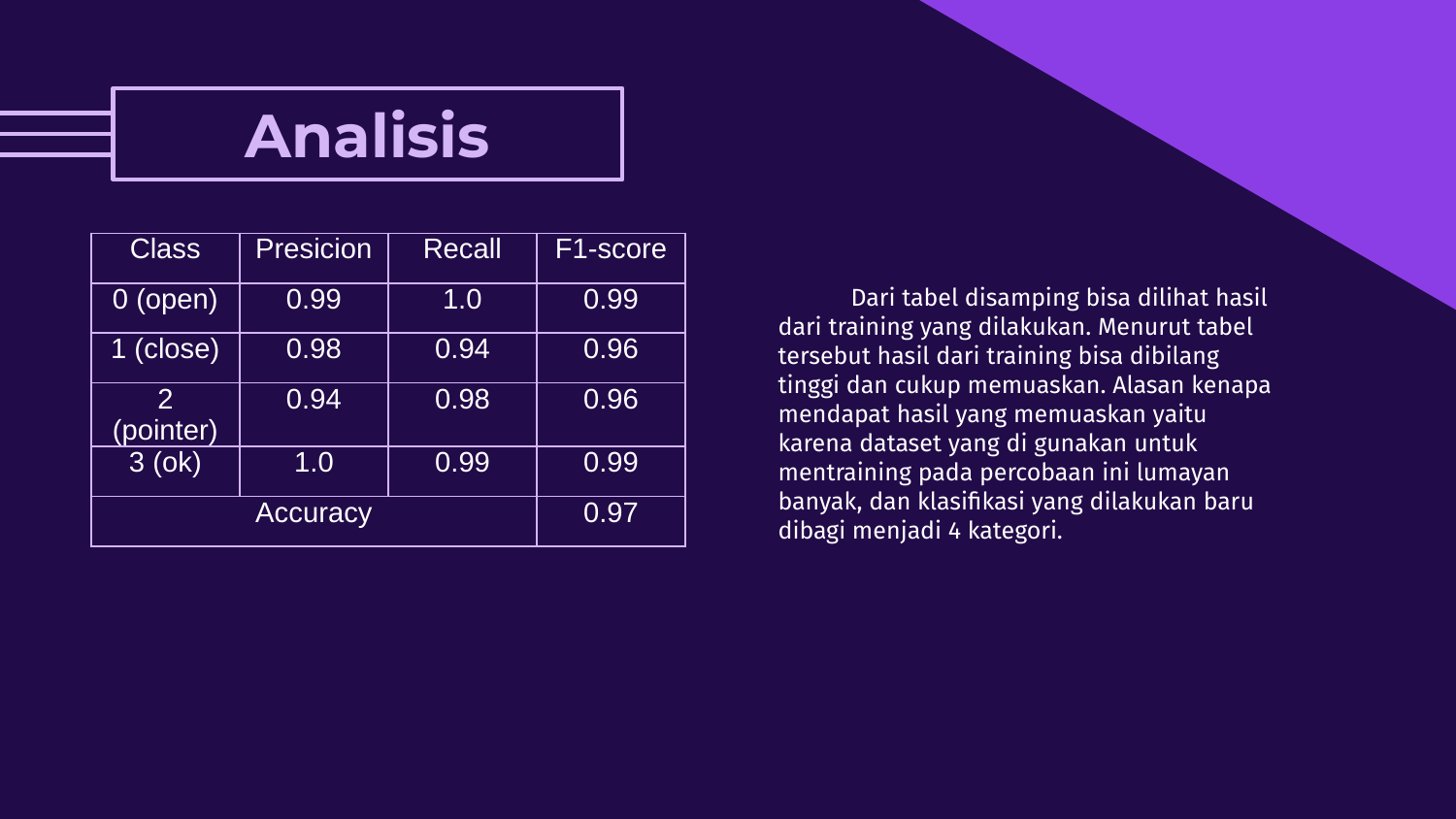

# Analisis
| Class | Presicion | Recall | F1-score |
| --- | --- | --- | --- |
| 0 (open) | 0.99 | 1.0 | 0.99 |
| 1 (close) | 0.98 | 0.94 | 0.96 |
| 2 (pointer) | 0.94 | 0.98 | 0.96 |
| 3 (ok) | 1.0 | 0.99 | 0.99 |
| Accuracy |  |  | 0.97 |
Dari tabel disamping bisa dilihat hasil dari training yang dilakukan. Menurut tabel tersebut hasil dari training bisa dibilang tinggi dan cukup memuaskan. Alasan kenapa mendapat hasil yang memuaskan yaitu karena dataset yang di gunakan untuk mentraining pada percobaan ini lumayan banyak, dan klasifikasi yang dilakukan baru dibagi menjadi 4 kategori.